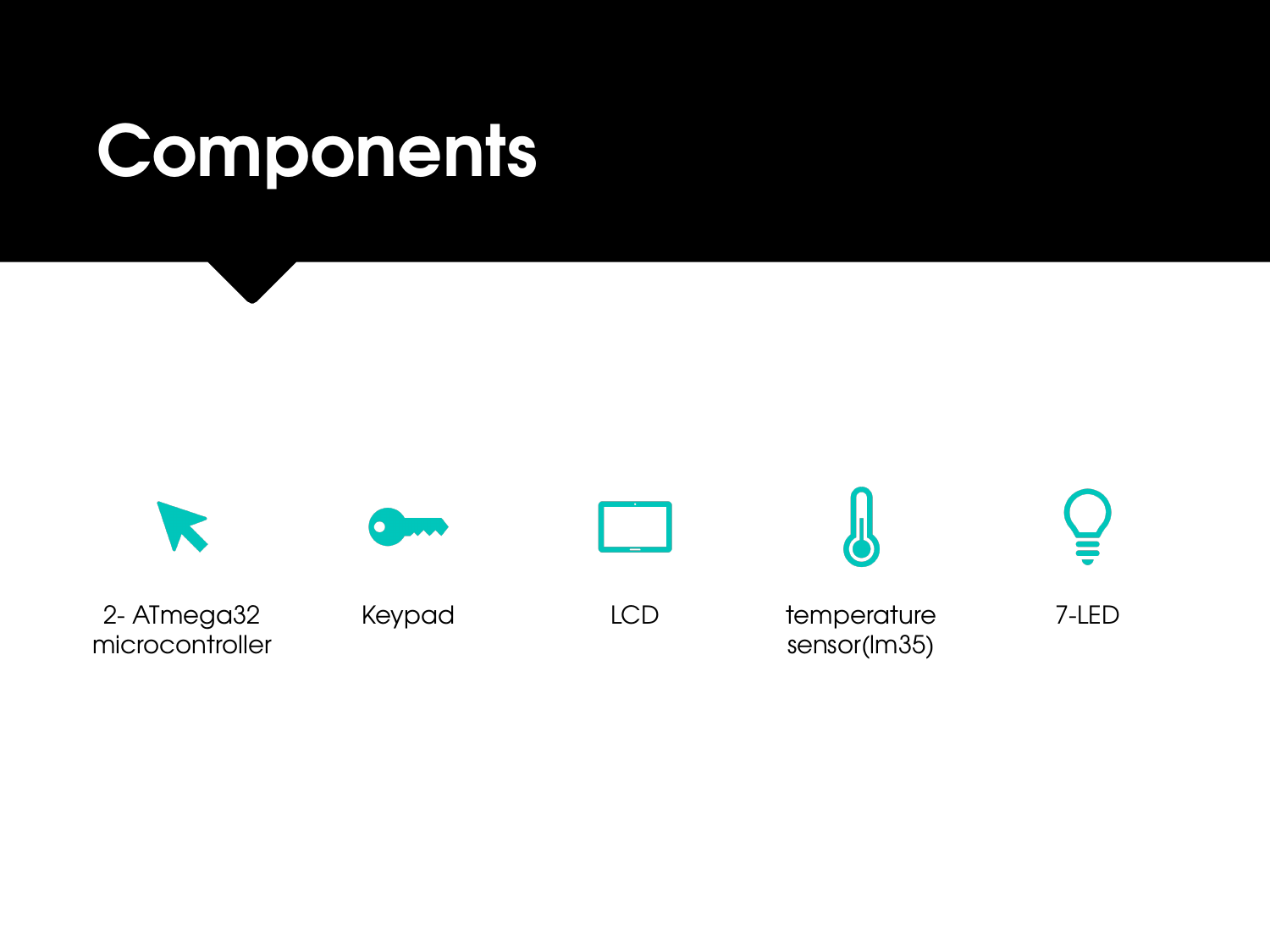

# Components
2- ATmega32 microcontroller
Keypad
LCD
temperature sensor(lm35)
7-LED